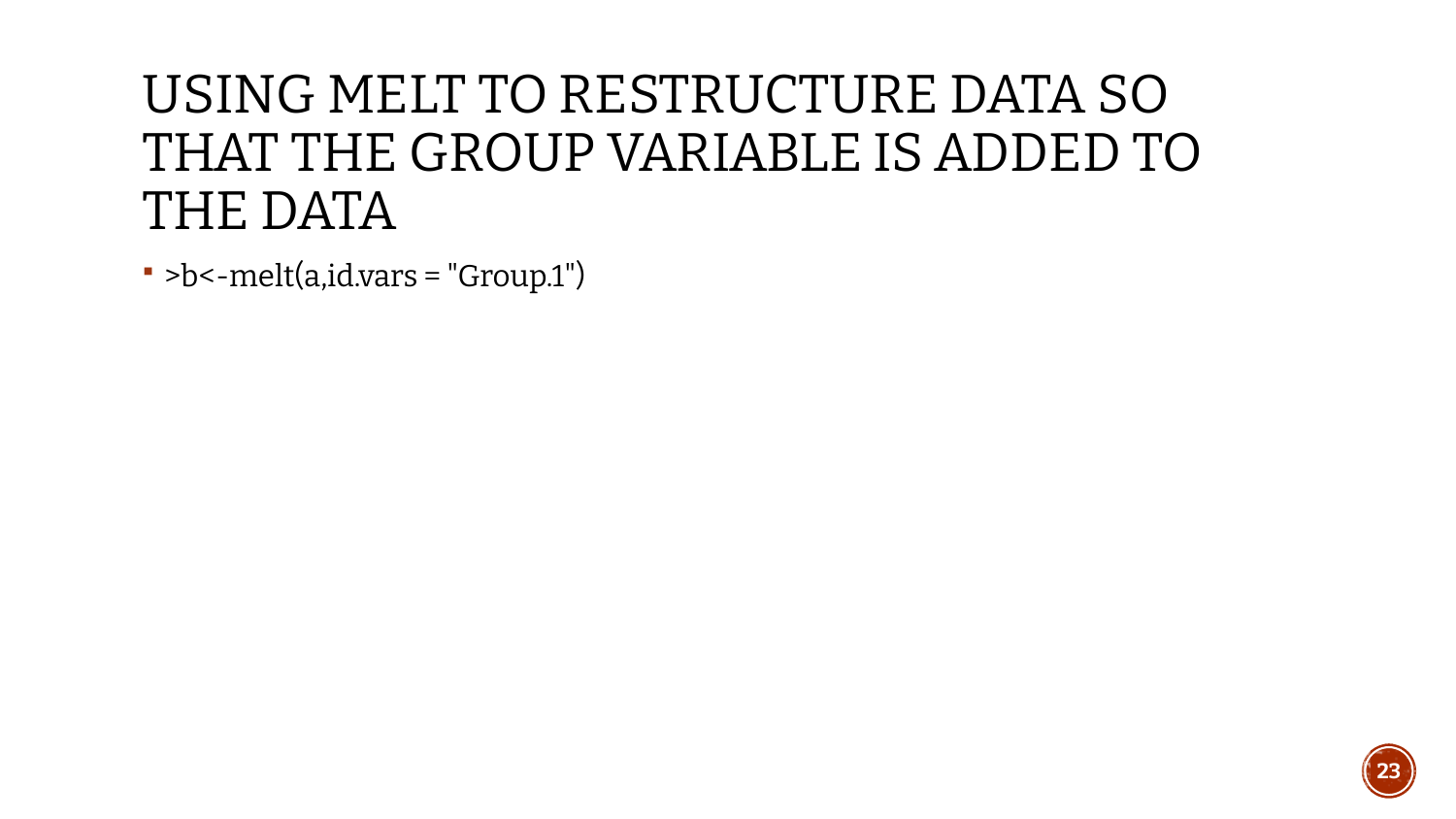

# using melt to restructure data so that the group variable is added to the data
>b<-melt(a,id.vars = "Group.1")

23